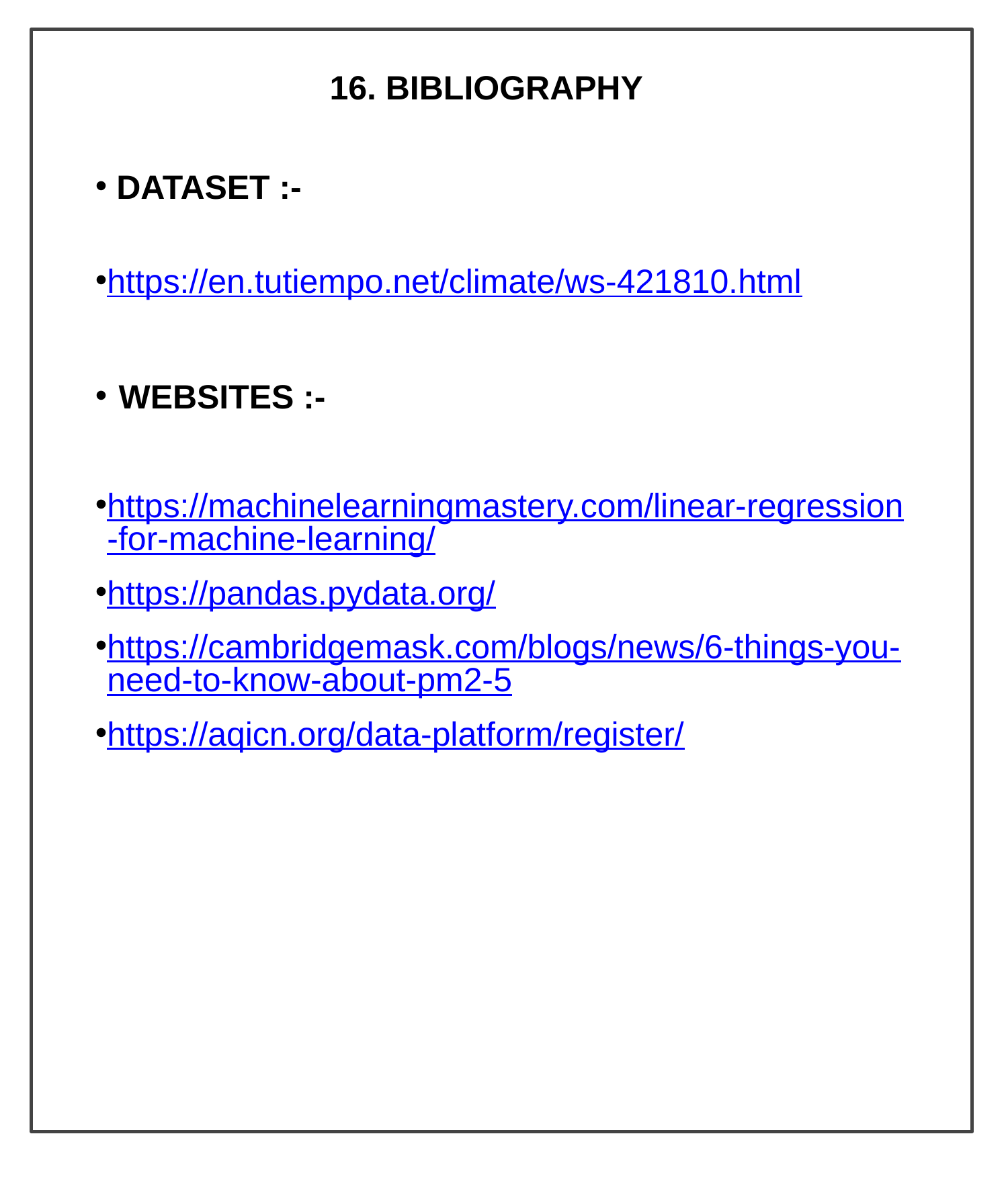

# 16. BIBLIOGRAPHY
 DATASET :-

https://en.tutiempo.net/climate/ws-421810.html

 WEBSITES :-

https://machinelearningmastery.com/linear-regression-for-machine-learning/
https://pandas.pydata.org/
https://cambridgemask.com/blogs/news/6-things-you-need-to-know-about-pm2-5
https://aqicn.org/data-platform/register/